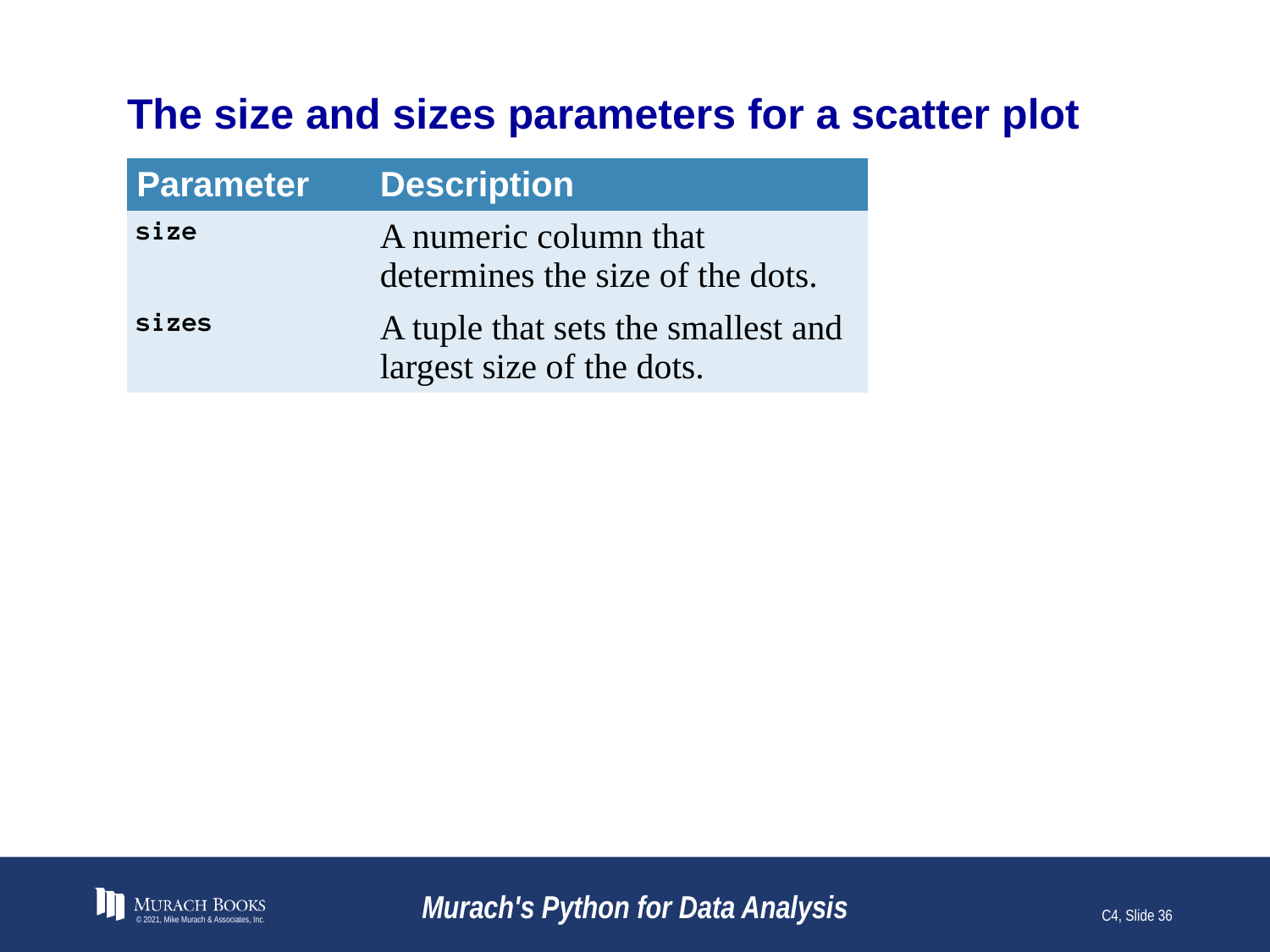

# The size and sizes parameters for a scatter plot
| Parameter | Description |
| --- | --- |
| size | A numeric column that determines the size of the dots. |
| sizes | A tuple that sets the smallest and largest size of the dots. |
© 2021, Mike Murach & Associates, Inc.
Murach's Python for Data Analysis

C4, Slide 36